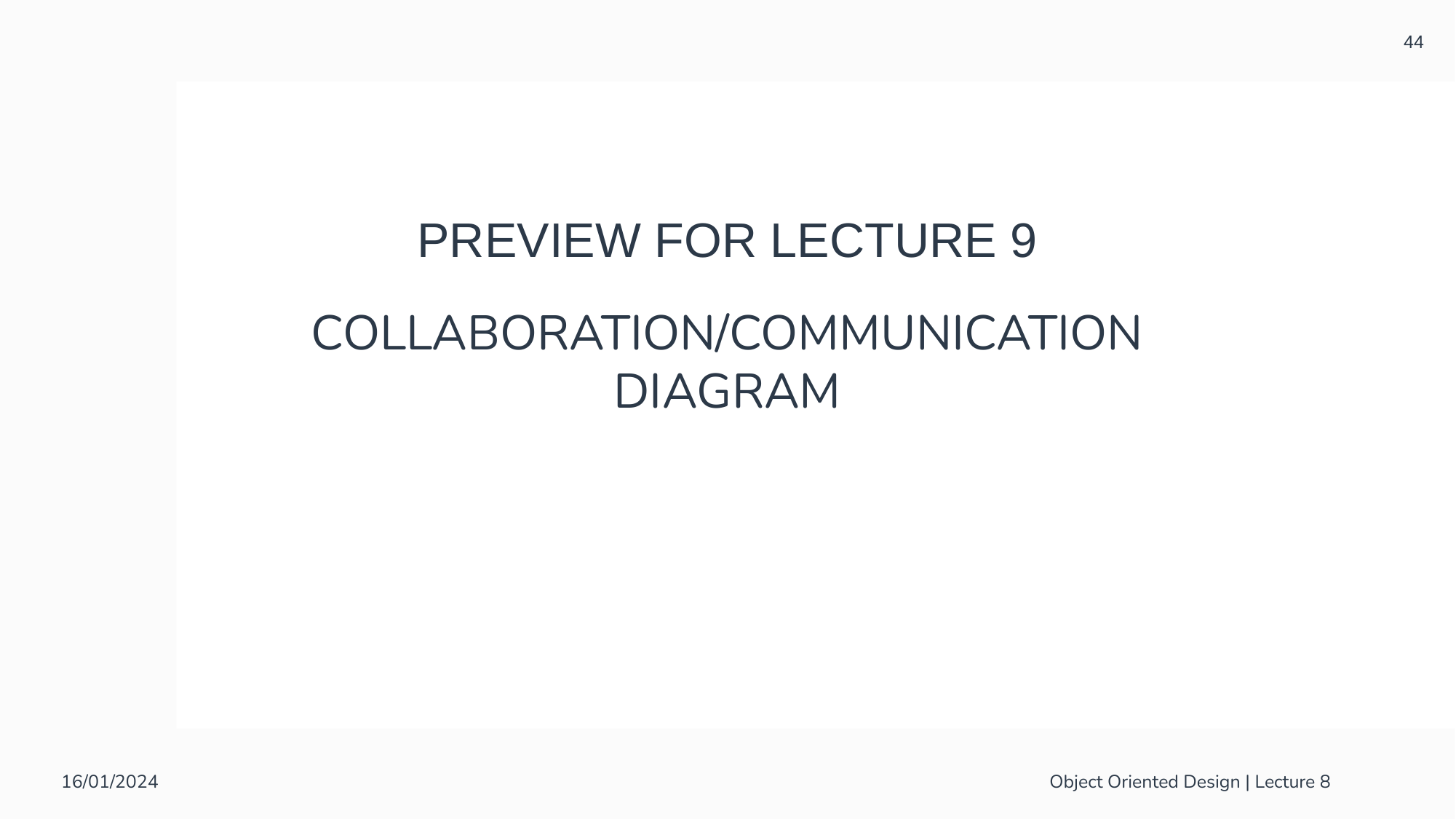

44
# PREVIEW FOR LECTURE 9
COLLABORATION/COMMUNICATION DIAGRAM

16/01/2024
Object Oriented Design | Lecture 8